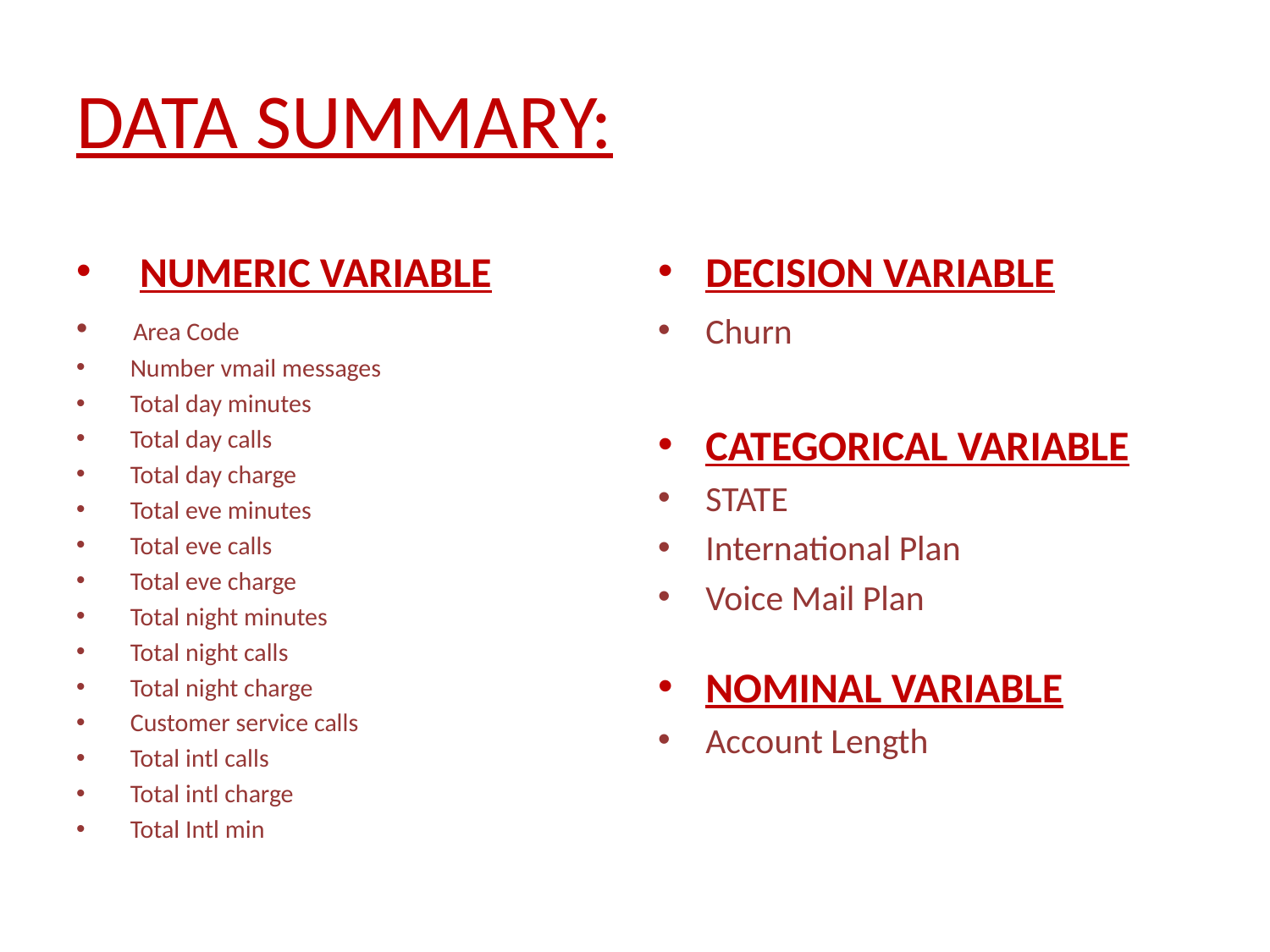

# DATA SUMMARY:
NUMERIC VARIABLE
DECISION VARIABLE
  Area Code
  Number vmail messages
  Total day minutes
  Total day calls
  Total day charge
  Total eve minutes
  Total eve calls
  Total eve charge
  Total night minutes
  Total night calls
  Total night charge
  Customer service calls
  Total intl calls
  Total intl charge
  Total Intl min
Churn

CATEGORICAL VARIABLE
STATE
International Plan
Voice Mail Plan

NOMINAL VARIABLE
Account Length